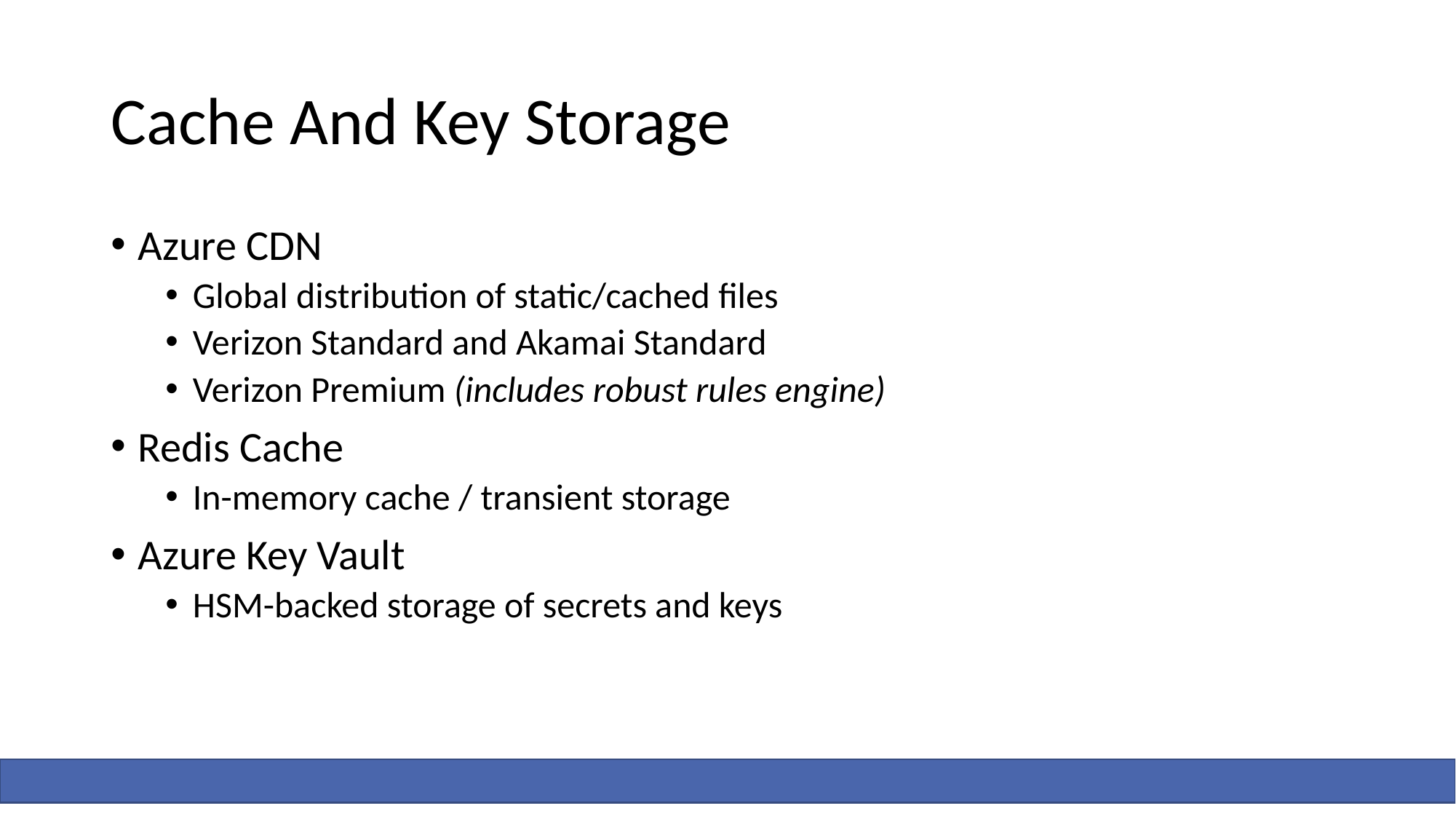

# Cache And Key Storage
Azure CDN
Global distribution of static/cached files
Verizon Standard and Akamai Standard
Verizon Premium (includes robust rules engine)
Redis Cache
In-memory cache / transient storage
Azure Key Vault
HSM-backed storage of secrets and keys